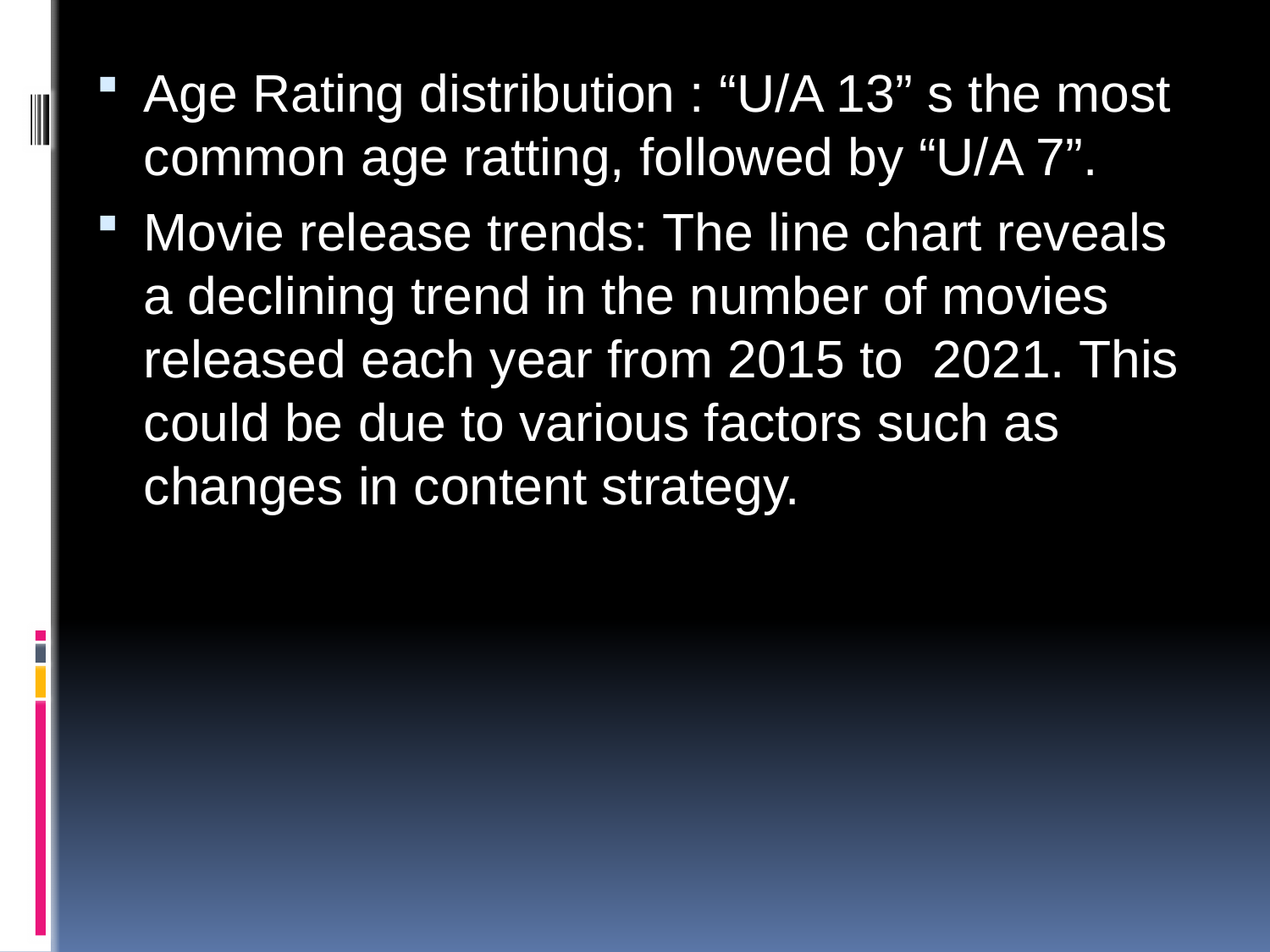

Age Rating distribution : “U/A 13” s the most common age ratting, followed by “U/A 7”.
Movie release trends: The line chart reveals a declining trend in the number of movies released each year from 2015 to  2021. This could be due to various factors such as changes in content strategy.